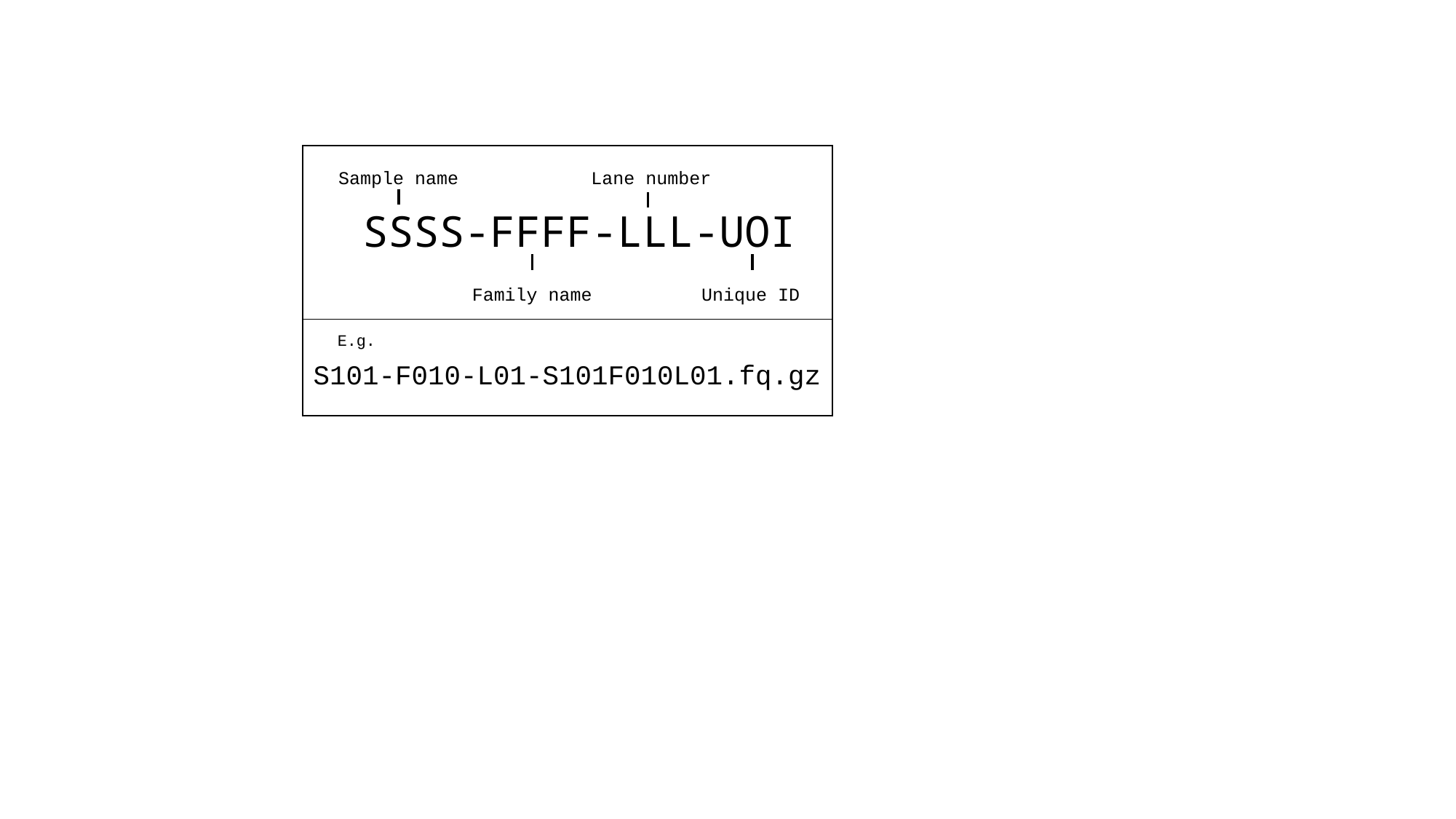

Sample name
Lane number
SSSS-FFFF-LLL-UOI
Unique ID
Family name
E.g.
S101-F010-L01-S101F010L01.fq.gz